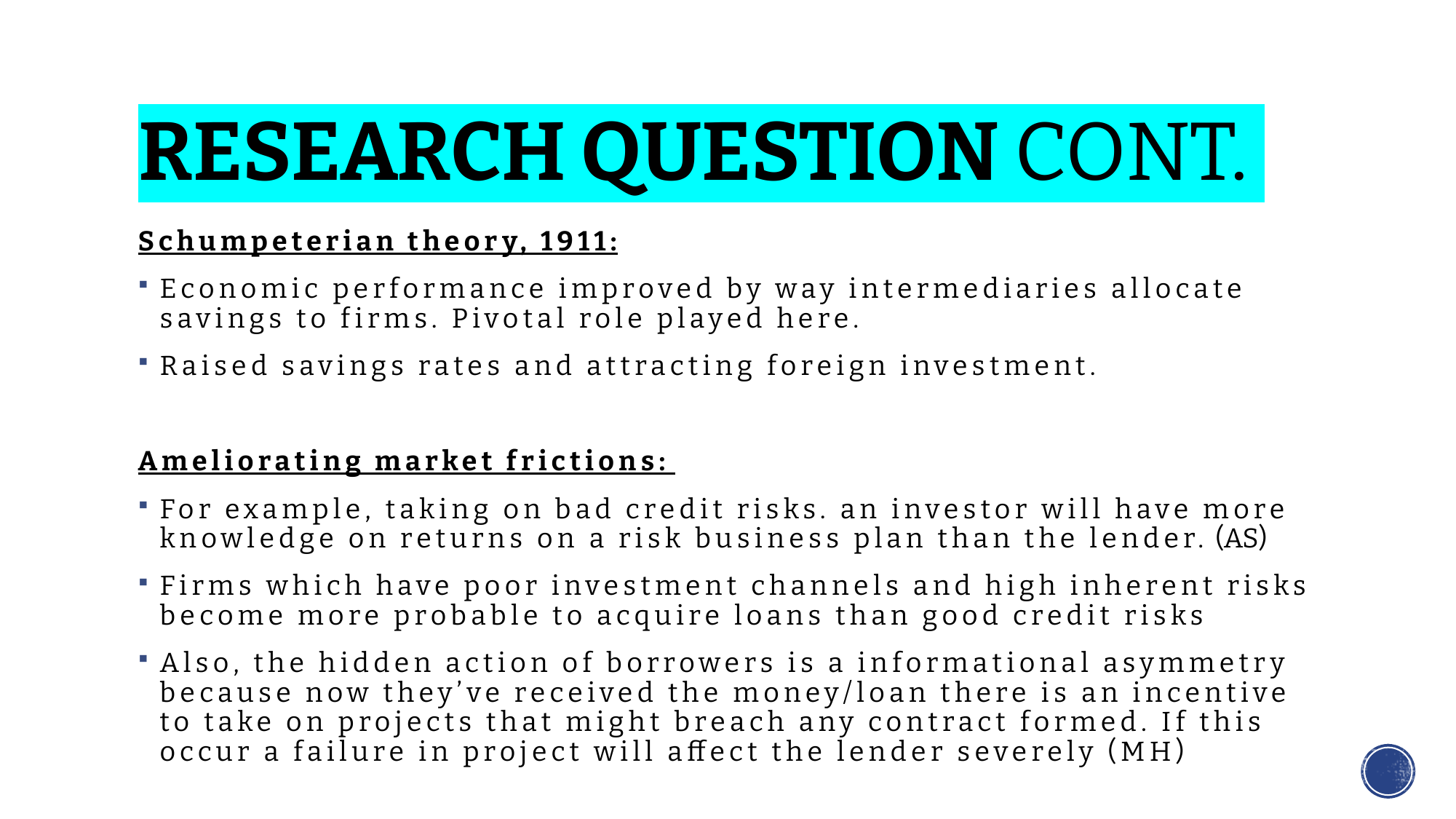

# Research question cont.
Schumpeterian theory, 1911:
Economic performance improved by way intermediaries allocate savings to firms. Pivotal role played here.
Raised savings rates and attracting foreign investment.

Ameliorating market frictions:
For example, taking on bad credit risks. an investor will have more knowledge on returns on a risk business plan than the lender. (AS)
Firms which have poor investment channels and high inherent risks become more probable to acquire loans than good credit risks
Also, the hidden action of borrowers is a informational asymmetry because now they’ve received the money/loan there is an incentive to take on projects that might breach any contract formed. If this occur a failure in project will affect the lender severely (MH)